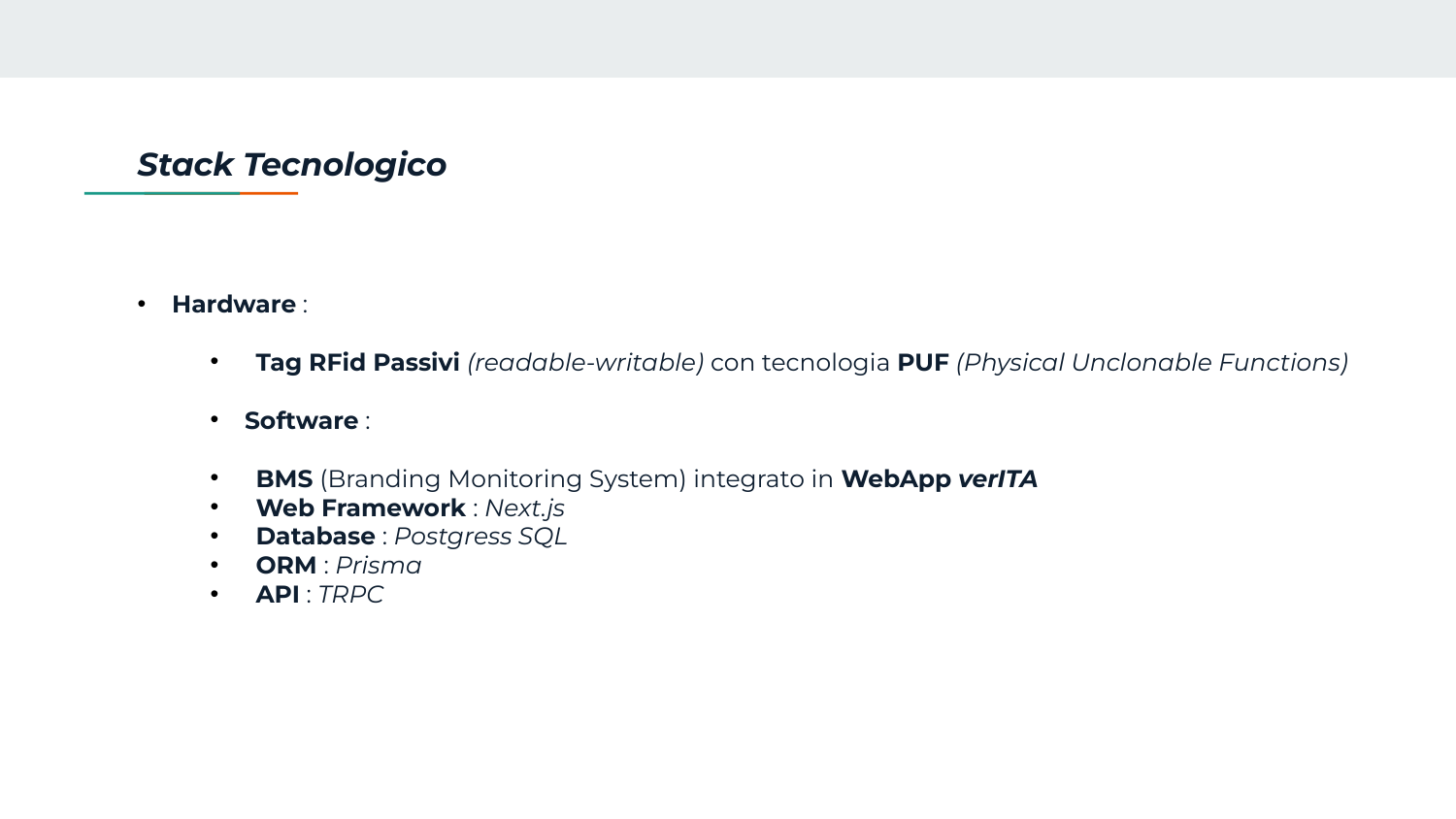

Stack Tecnologico

Hardware :

Tag RFid Passivi (readable-writable) con tecnologia PUF (Physical Unclonable Functions)

Software :

BMS (Branding Monitoring System) integrato in WebApp verITA
Web Framework : Next.js
Database : Postgress SQL
ORM : Prisma
API : TRPC